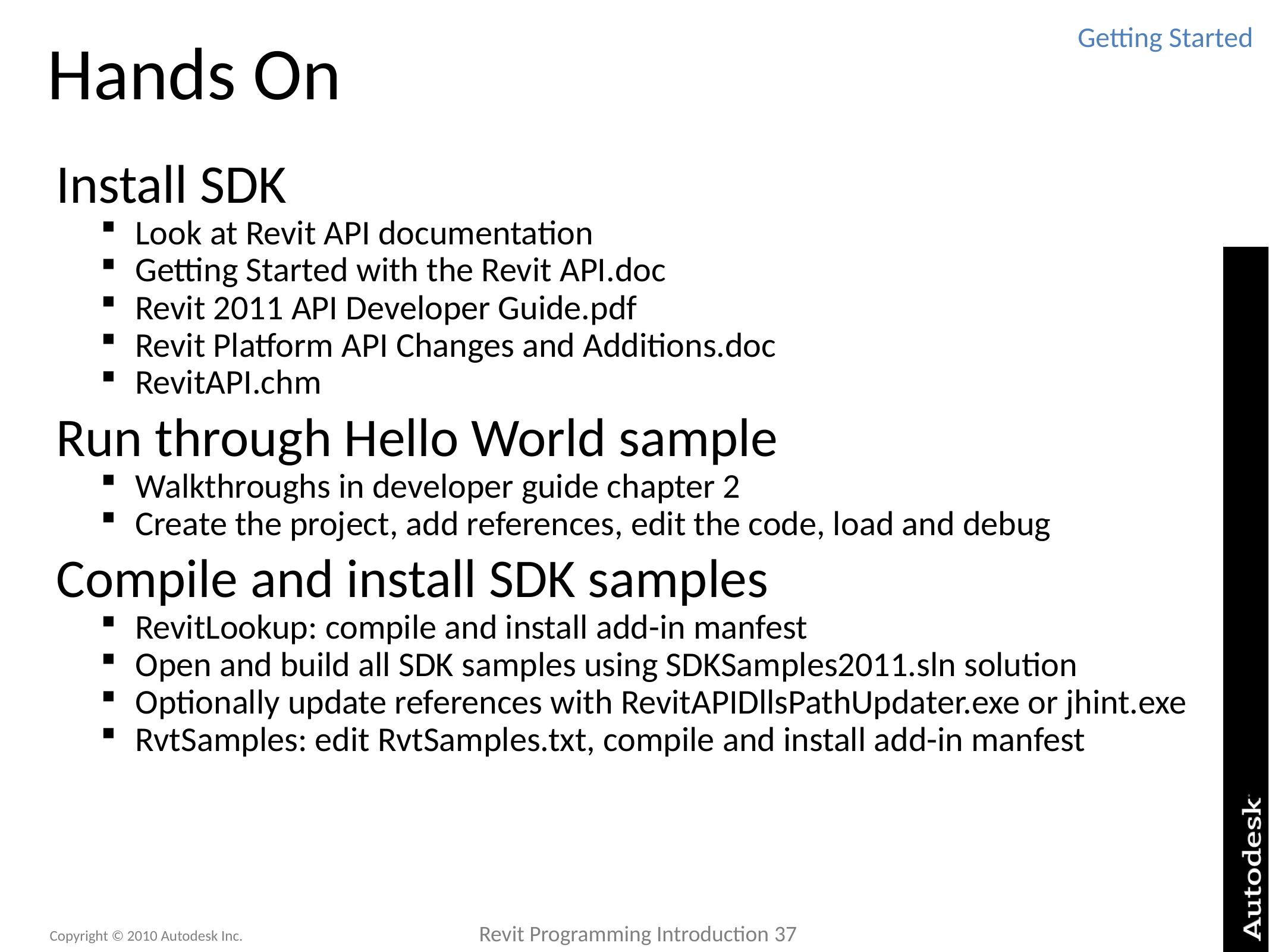

# Hands On
Getting Started
Install SDK
Look at Revit API documentation
Getting Started with the Revit API.doc
Revit 2011 API Developer Guide.pdf
Revit Platform API Changes and Additions.doc
RevitAPI.chm
Run through Hello World sample
Walkthroughs in developer guide chapter 2
Create the project, add references, edit the code, load and debug
Compile and install SDK samples
RevitLookup: compile and install add-in manfest
Open and build all SDK samples using SDKSamples2011.sln solution
Optionally update references with RevitAPIDllsPathUpdater.exe or jhint.exe
RvtSamples: edit RvtSamples.txt, compile and install add-in manfest